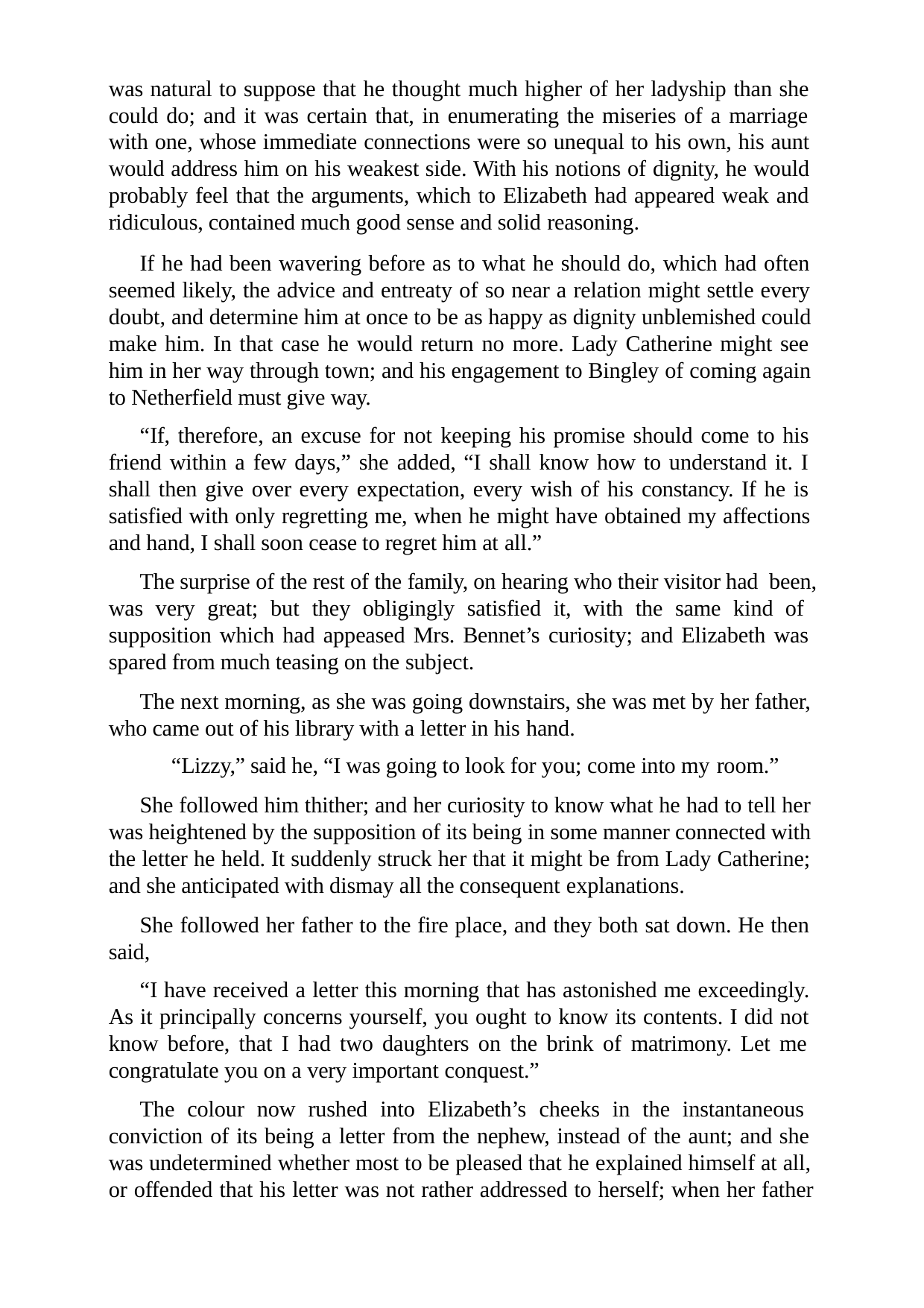

was natural to suppose that he thought much higher of her ladyship than she  could do; and it was certain that, in enumerating the miseries of a marriage  with one, whose immediate connections were so unequal to his own, his aunt  would address him on his weakest side. With his notions of dignity, he would  probably feel that the arguments, which to Elizabeth had appeared weak and  ridiculous, contained much good sense and solid reasoning.
If he had been wavering before as to what he should do, which had often  seemed likely, the advice and entreaty of so near a relation might settle every  doubt, and determine him at once to be as happy as dignity unblemished could  make him. In that case he would return no more. Lady Catherine might see  him in her way through town; and his engagement to Bingley of coming again  to Netherfield must give way.
“If, therefore, an excuse for not keeping his promise should come to his  friend within a few days,” she added, “I shall know how to understand it. I  shall then give over every expectation, every wish of his constancy. If he is  satisfied with only regretting me, when he might have obtained my affections  and hand, I shall soon cease to regret him at all.”
The surprise of the rest of the family, on hearing who their visitor had  been, was very great; but they obligingly satisfied it, with the same kind of  supposition which had appeased Mrs. Bennet’s curiosity; and Elizabeth was  spared from much teasing on the subject.
The next morning, as she was going downstairs, she was met by her father,  who came out of his library with a letter in his hand.
“Lizzy,” said he, “I was going to look for you; come into my room.”
She followed him thither; and her curiosity to know what he had to tell her  was heightened by the supposition of its being in some manner connected with  the letter he held. It suddenly struck her that it might be from Lady Catherine;  and she anticipated with dismay all the consequent explanations.
She followed her father to the fire place, and they both sat down. He then  said,
“I have received a letter this morning that has astonished me exceedingly.  As it principally concerns yourself, you ought to know its contents. I did not  know before, that I had two daughters on the brink of matrimony. Let me  congratulate you on a very important conquest.”
The colour now rushed into Elizabeth’s cheeks in the instantaneous  conviction of its being a letter from the nephew, instead of the aunt; and she  was undetermined whether most to be pleased that he explained himself at all,  or offended that his letter was not rather addressed to herself; when her father